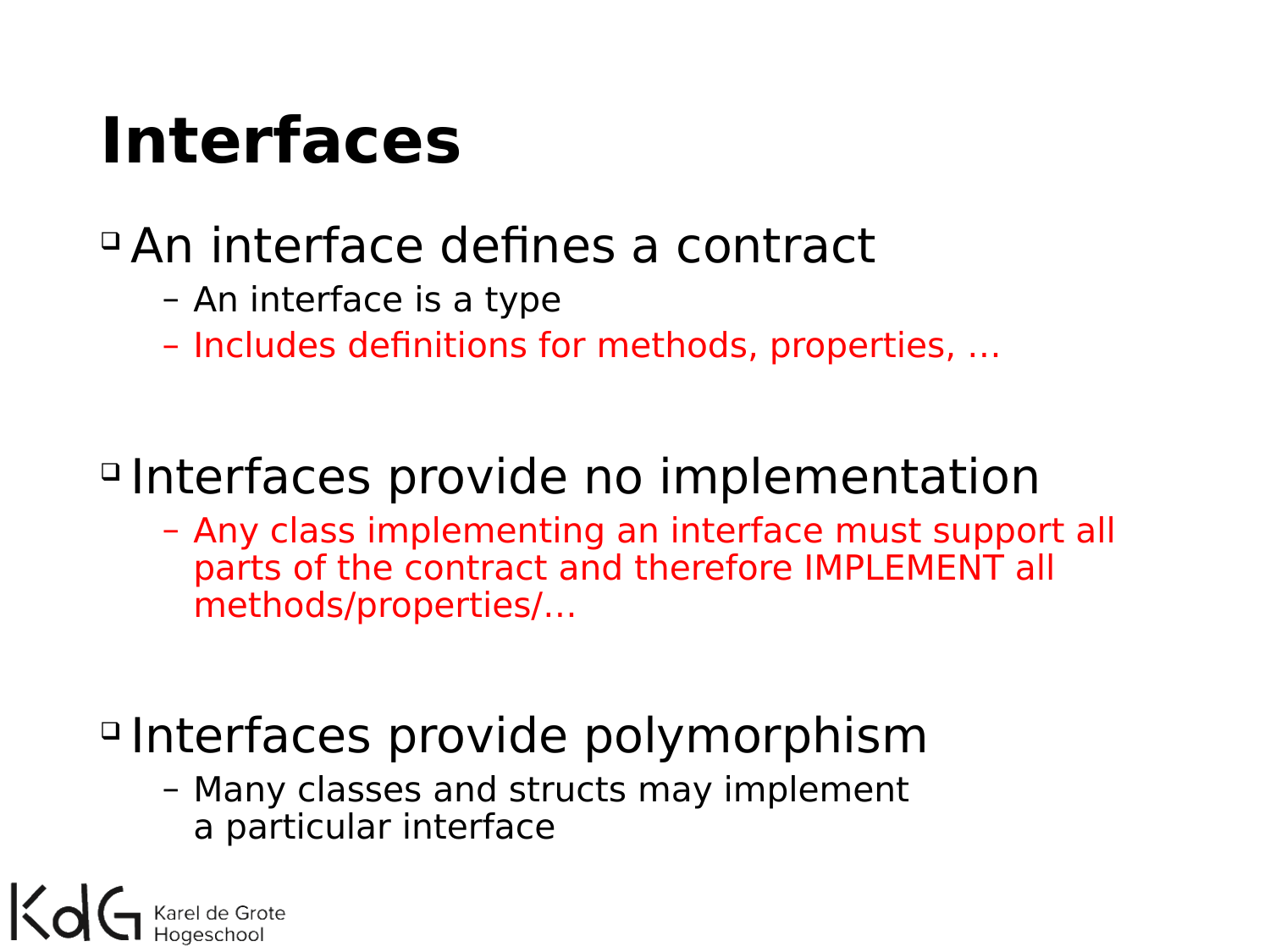

# Interfaces
An interface defines a contract
An interface is a type
Includes definitions for methods, properties, …

Interfaces provide no implementation
Any class implementing an interface must support all parts of the contract and therefore IMPLEMENT all methods/properties/…

Interfaces provide polymorphism
Many classes and structs may implement
a particular interface